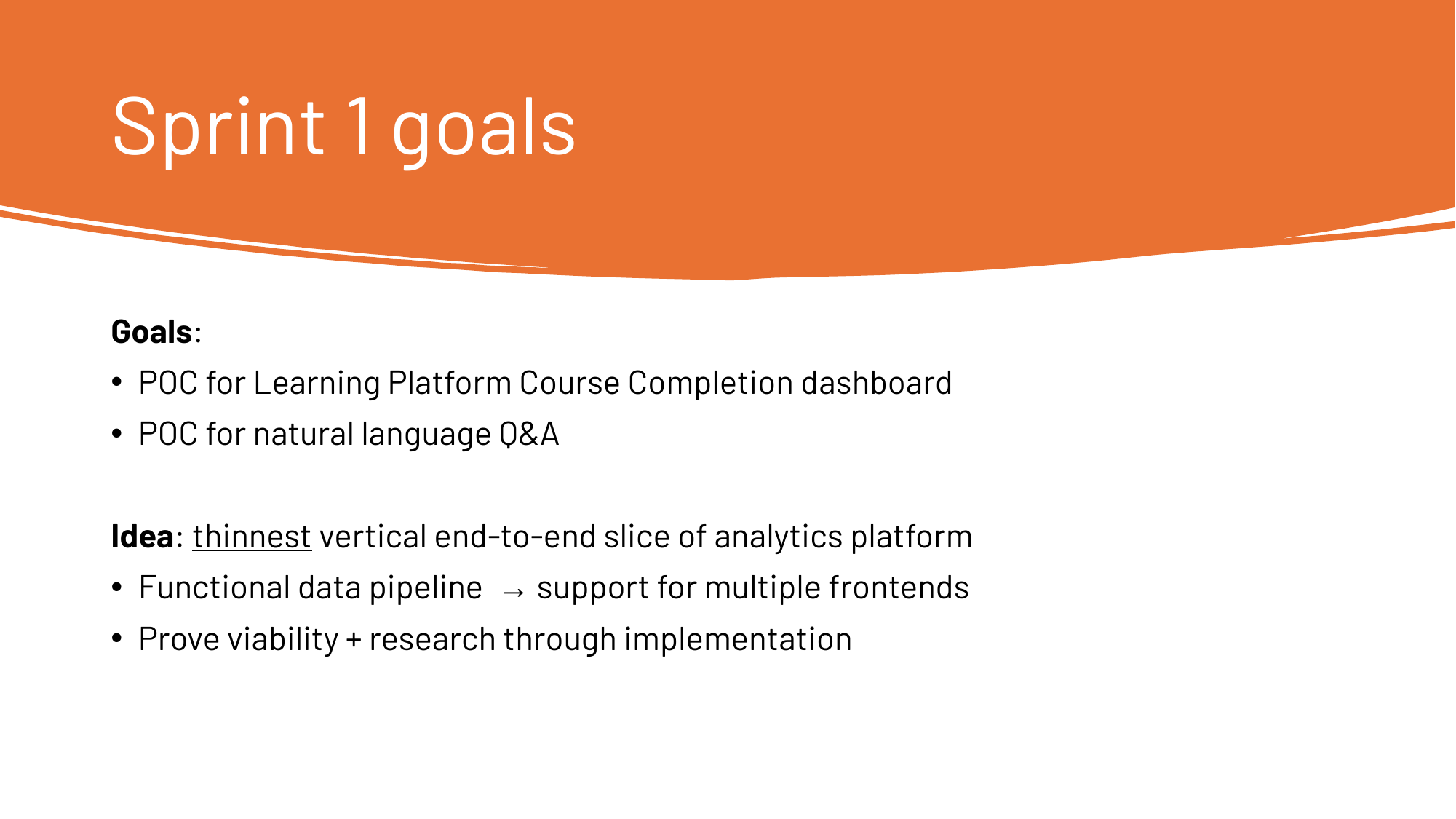

# Sprint 1 goals
Goals:
POC for Learning Platform Course Completion dashboard
POC for natural language Q&A

Idea: thinnest vertical end-to-end slice of analytics platform
Functional data pipeline  → support for multiple frontends
Prove viability + research through implementation